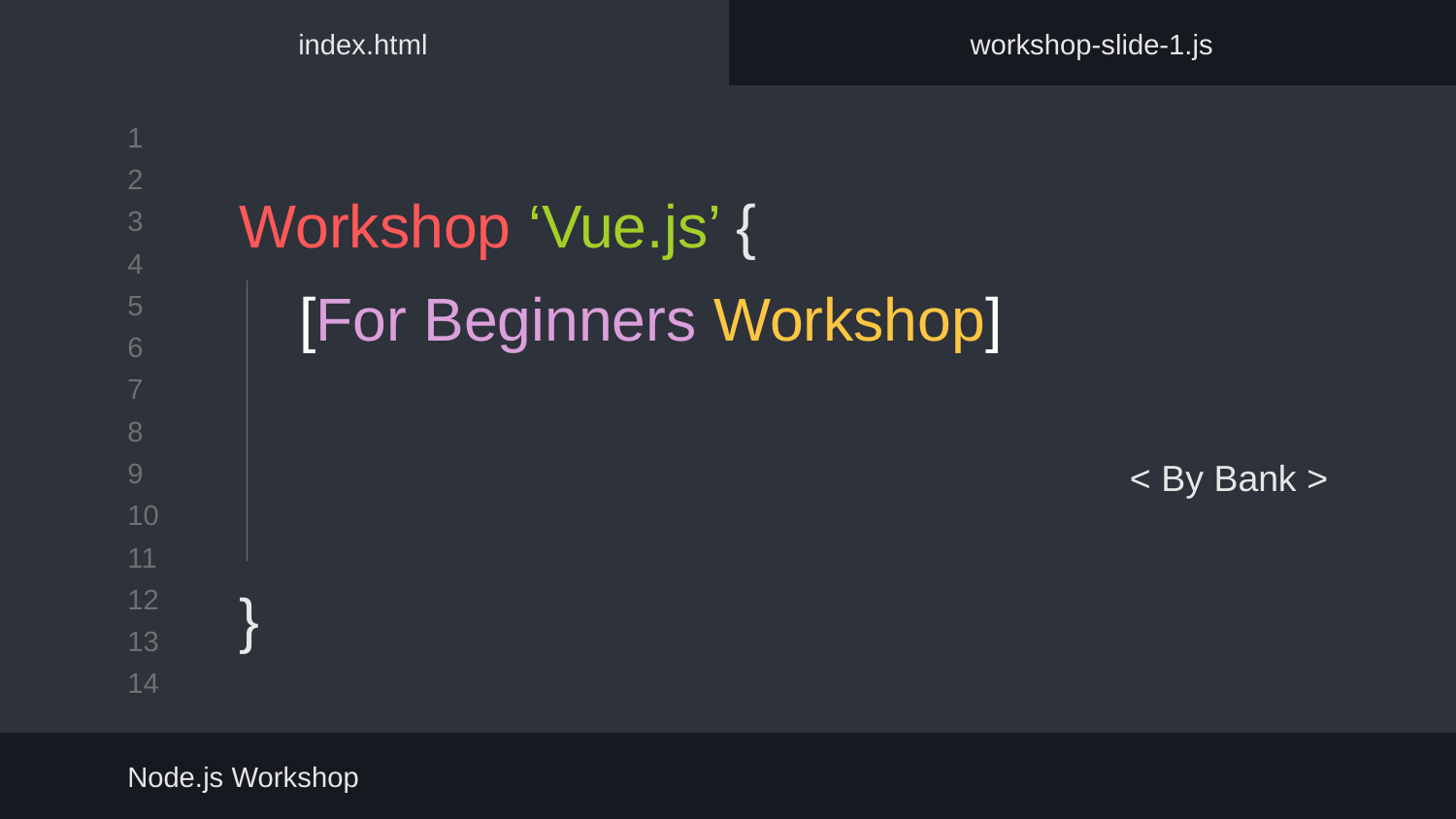

index.html
workshop-slide-1.js
# Workshop ‘Vue.js’ {
}
[For Beginners Workshop]
< By Bank >
Node.js Workshop